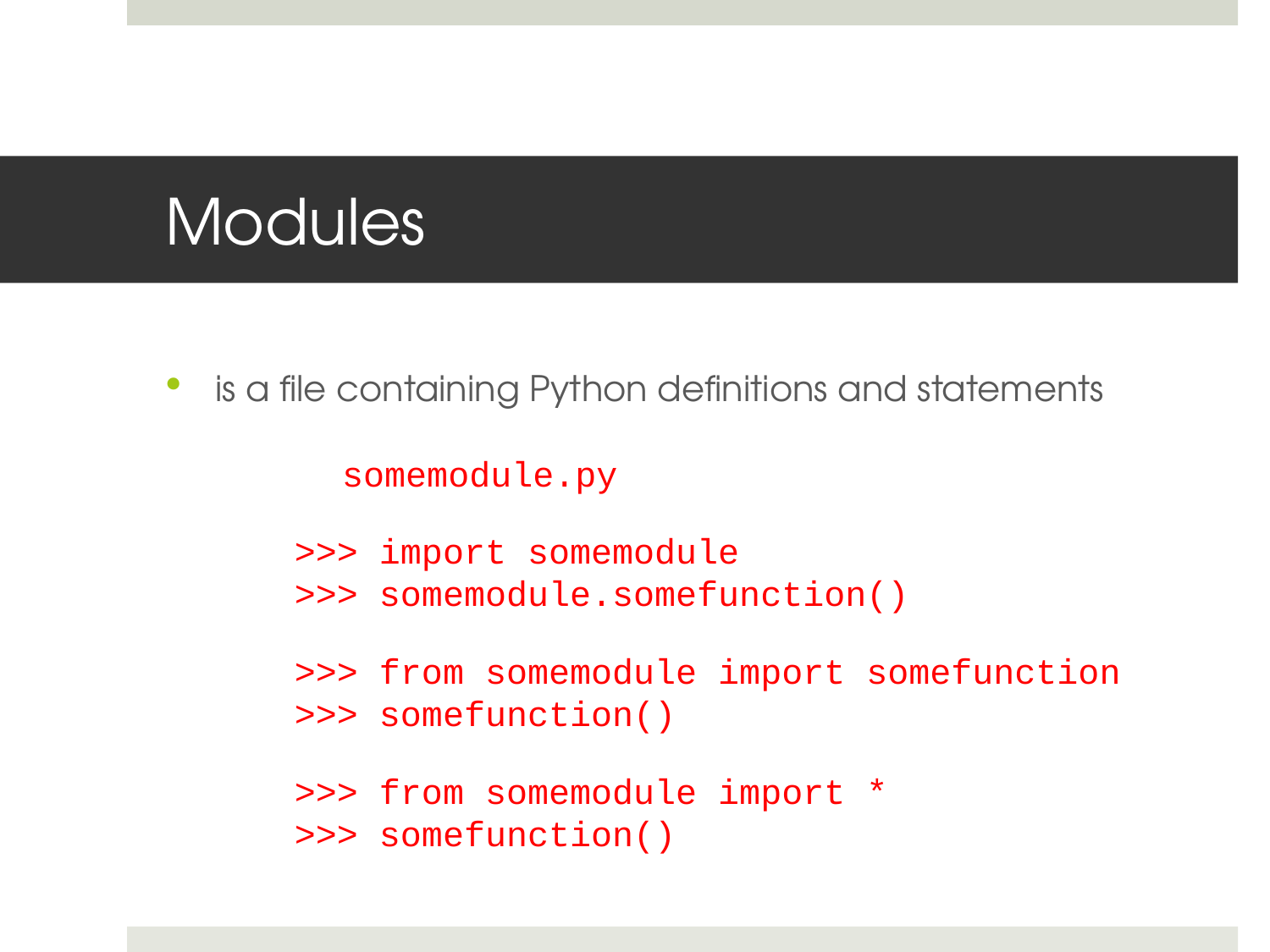

# Modules
is a file containing Python definitions and statements
	somemodule.py
	>>> import somemodule
	>>> somemodule.somefunction()
	>>> from somemodule import somefunction
	>>> somefunction()
	>>> from somemodule import *
	>>> somefunction()